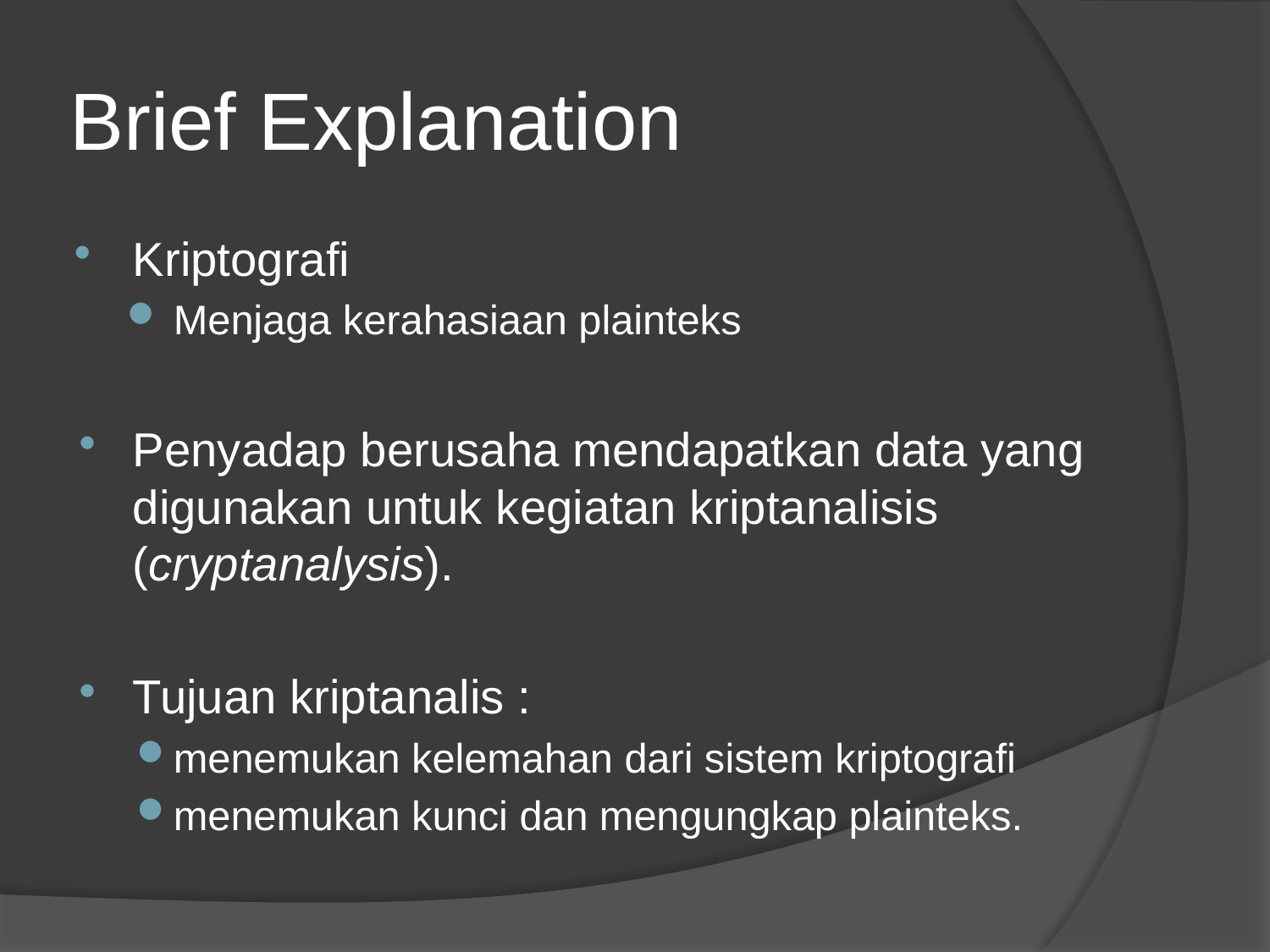

# Brief Explanation
Kriptografi
Menjaga kerahasiaan plainteks

Penyadap berusaha mendapatkan data yang digunakan untuk kegiatan kriptanalisis (cryptanalysis).

Tujuan kriptanalis :
menemukan kelemahan dari sistem kriptografi
menemukan kunci dan mengungkap plainteks.